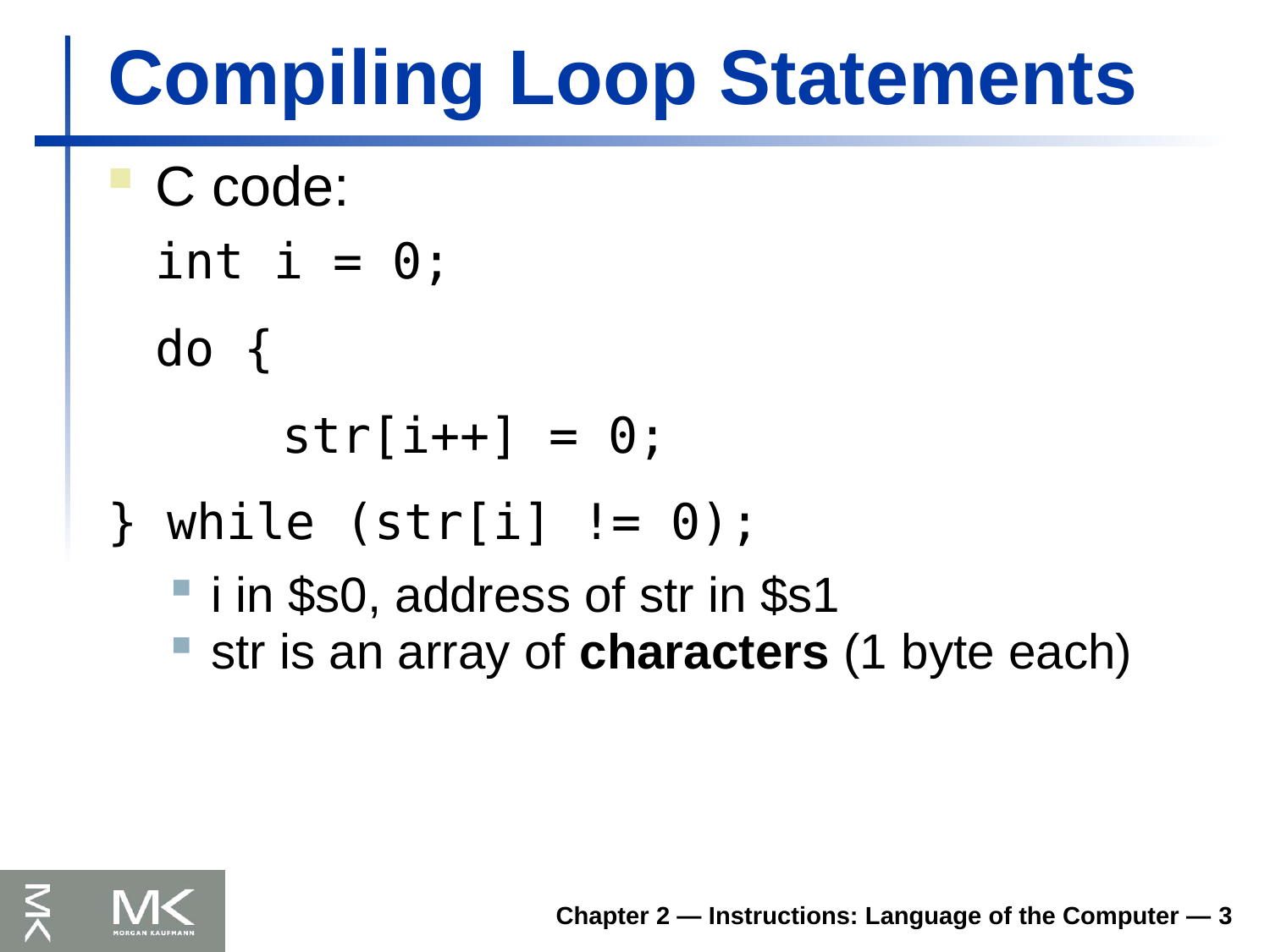

# Compiling Loop Statements
C code:
	int i = 0;
	do {
		str[i++] = 0;
} while (str[i] != 0);
i in $s0, address of str in $s1
str is an array of characters (1 byte each)
Chapter 2 — Instructions: Language of the Computer — 3